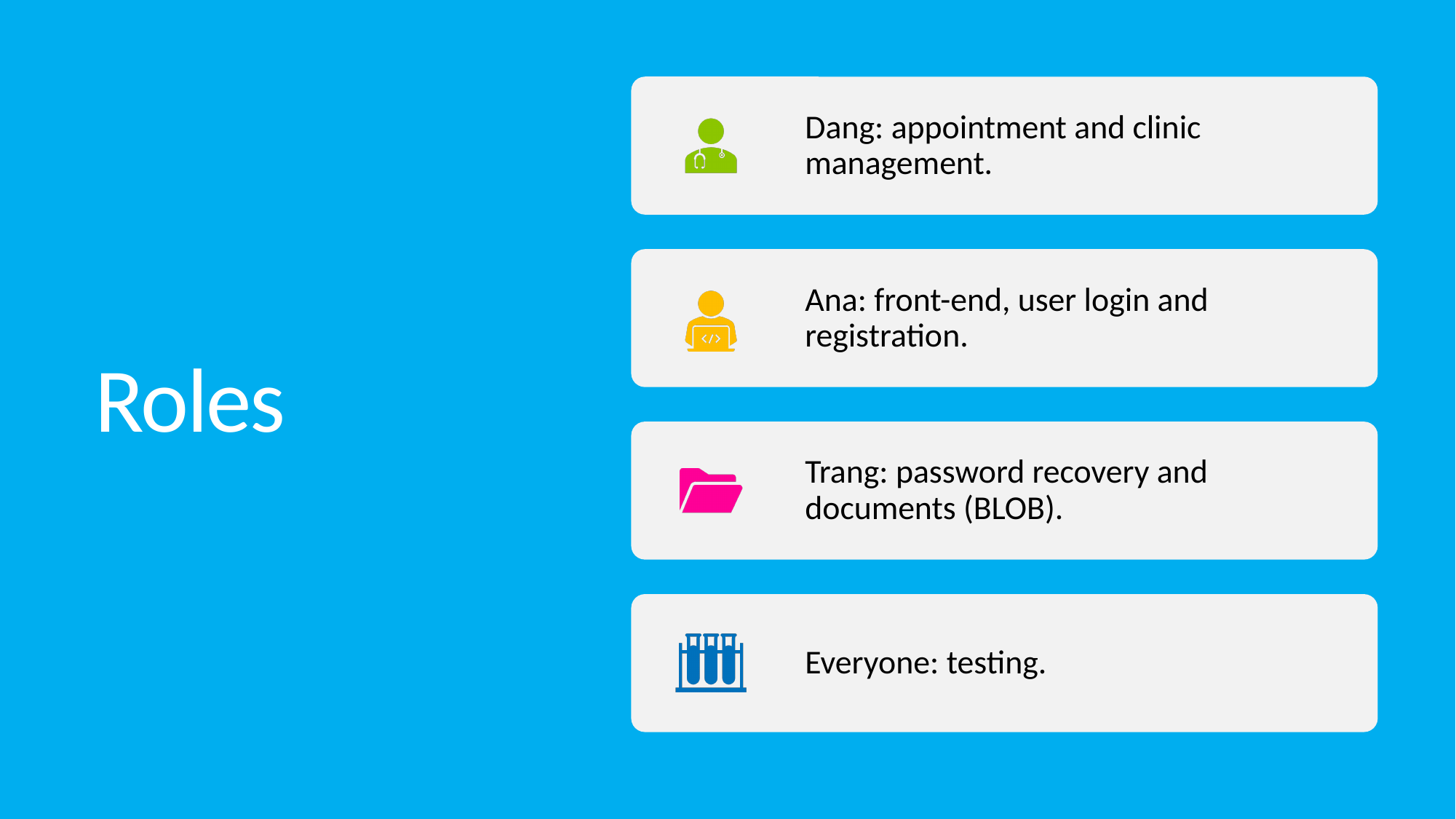

# Roles
Dang: appointment and clinic management.
Ana: front-end, user login and registration.
Trang: password recovery and documents (BLOB).
Everyone: testing.